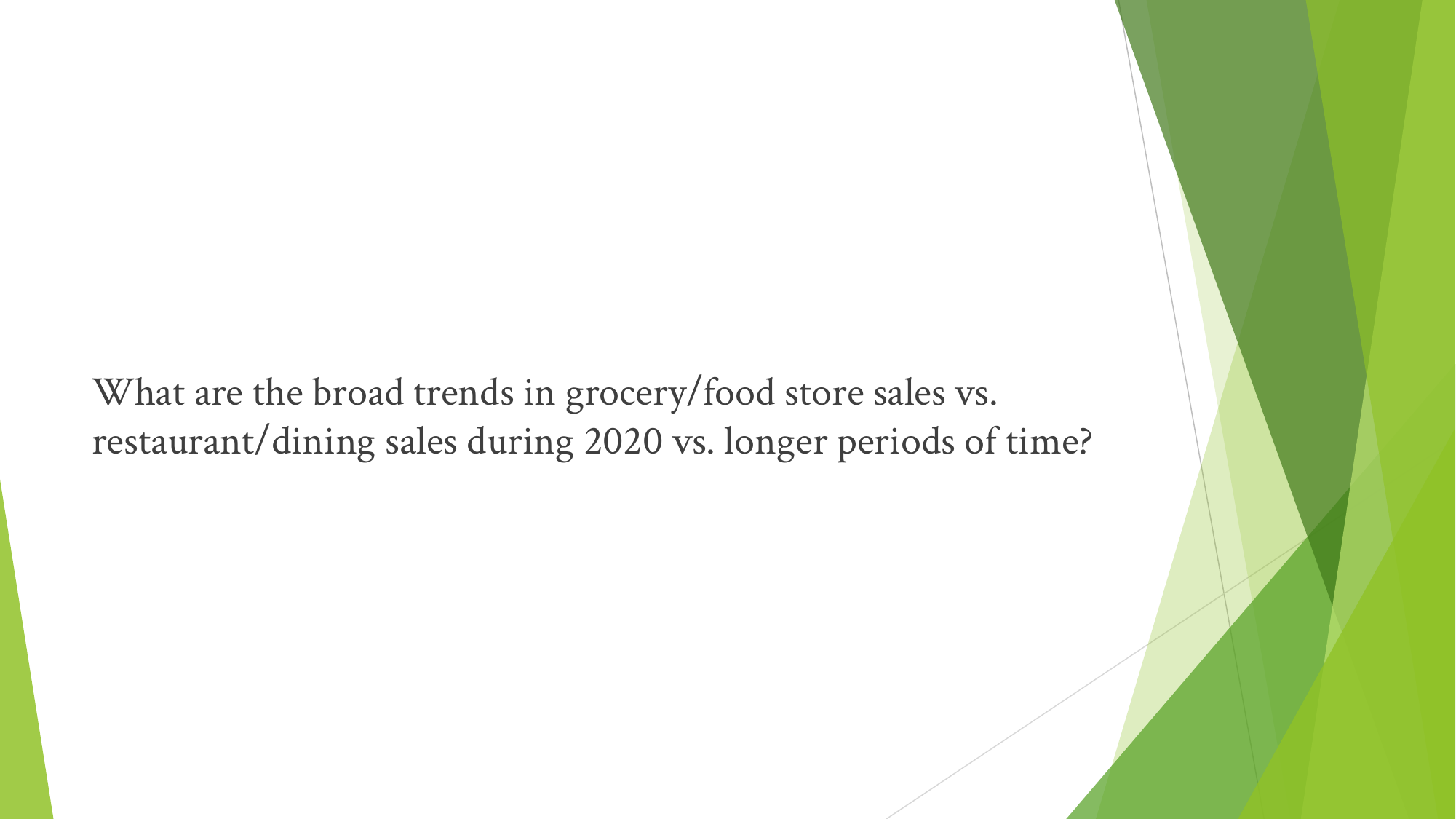

# What are the broad trends in grocery/food store sales vs. restaurant/dining sales during 2020 vs. longer periods of time?